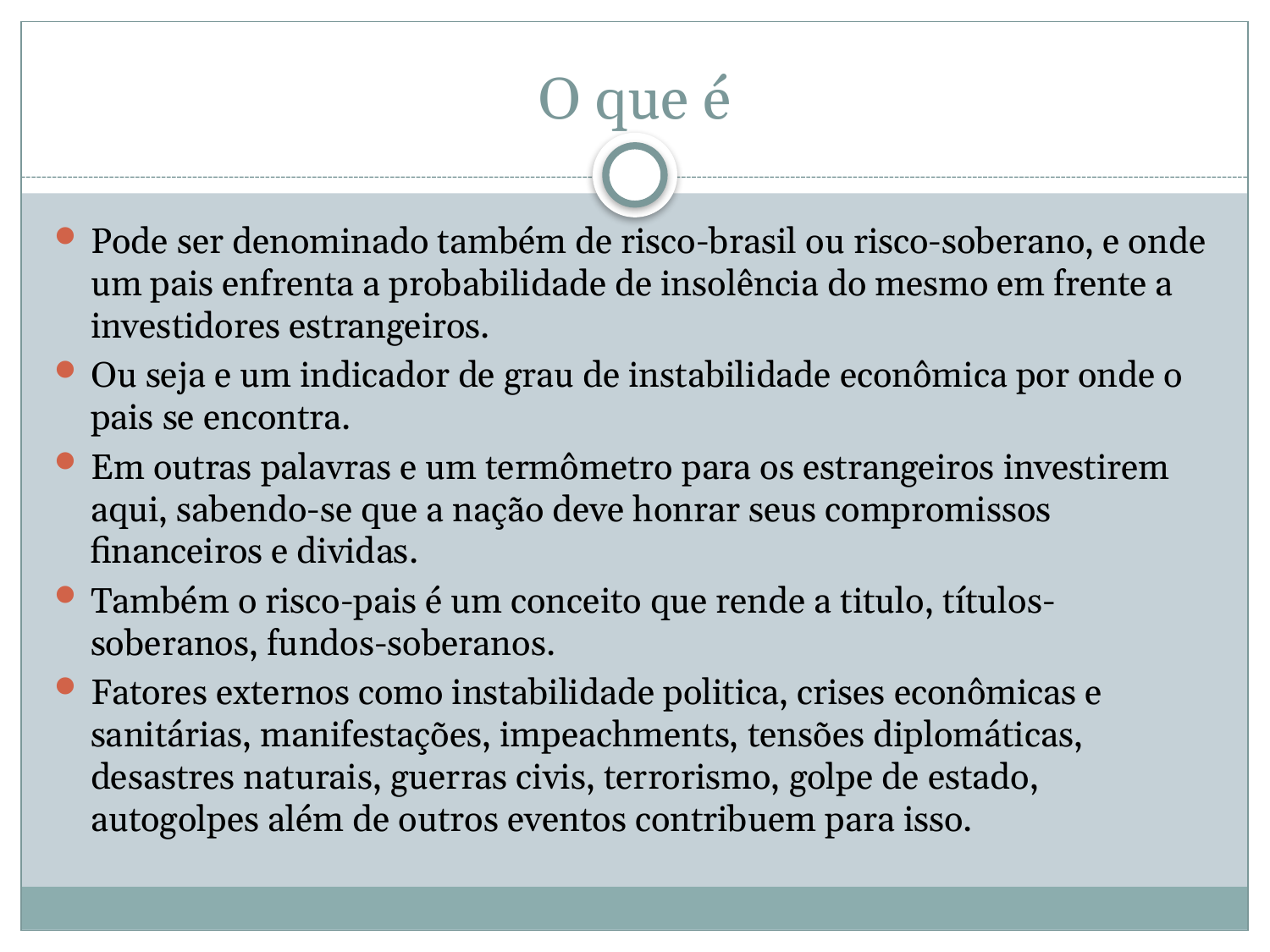

# O que é
Pode ser denominado também de risco-brasil ou risco-soberano, e onde um pais enfrenta a probabilidade de insolência do mesmo em frente a investidores estrangeiros.
Ou seja e um indicador de grau de instabilidade econômica por onde o pais se encontra.
Em outras palavras e um termômetro para os estrangeiros investirem aqui, sabendo-se que a nação deve honrar seus compromissos financeiros e dividas.
Também o risco-pais é um conceito que rende a titulo, títulos-soberanos, fundos-soberanos.
Fatores externos como instabilidade politica, crises econômicas e sanitárias, manifestações, impeachments, tensões diplomáticas, desastres naturais, guerras civis, terrorismo, golpe de estado, autogolpes além de outros eventos contribuem para isso.